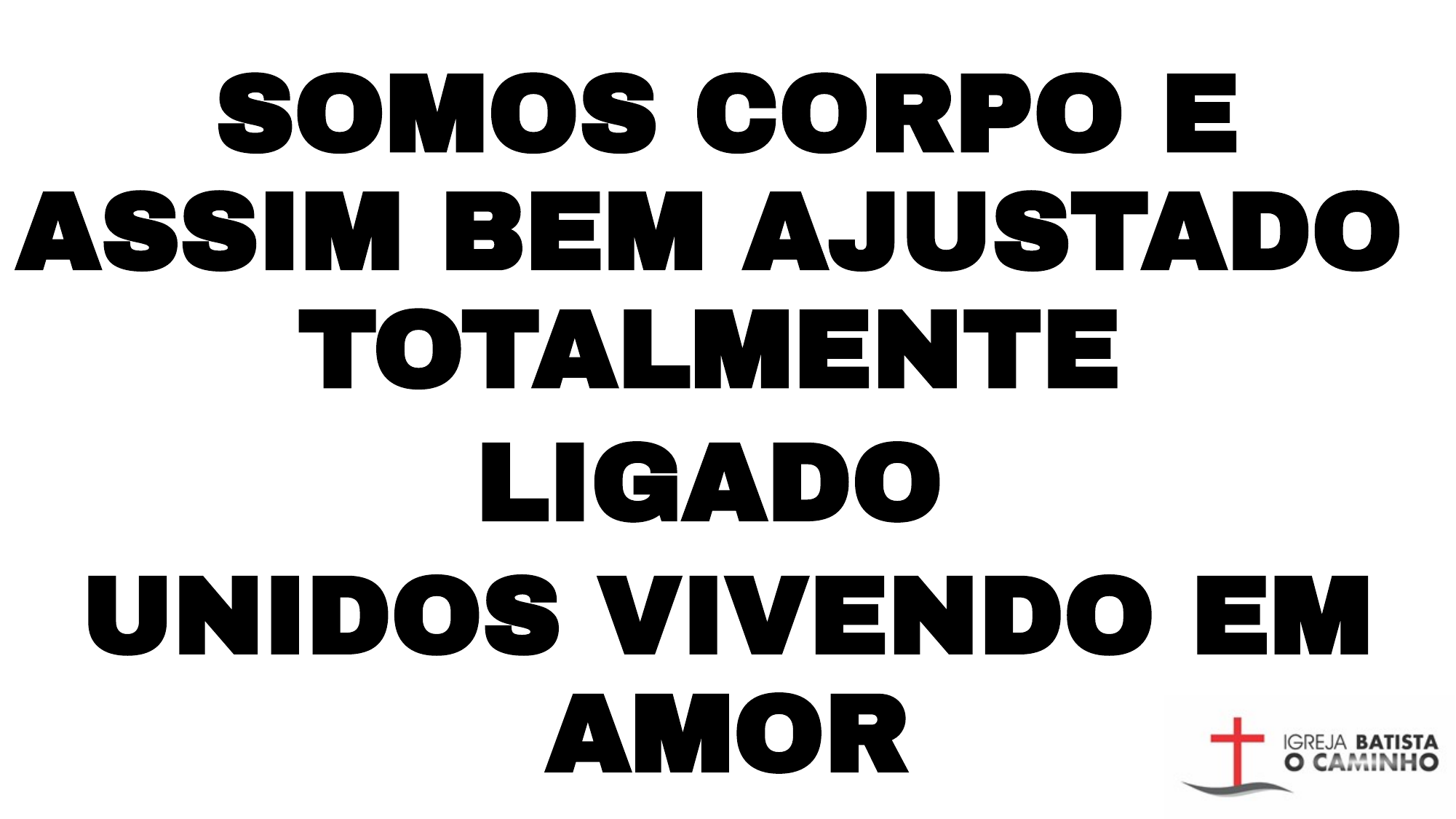

SOMOS CORPO E ASSIM BEM AJUSTADO  TOTALMENTE
LIGADO
UNIDOS VIVENDO EM AMOR